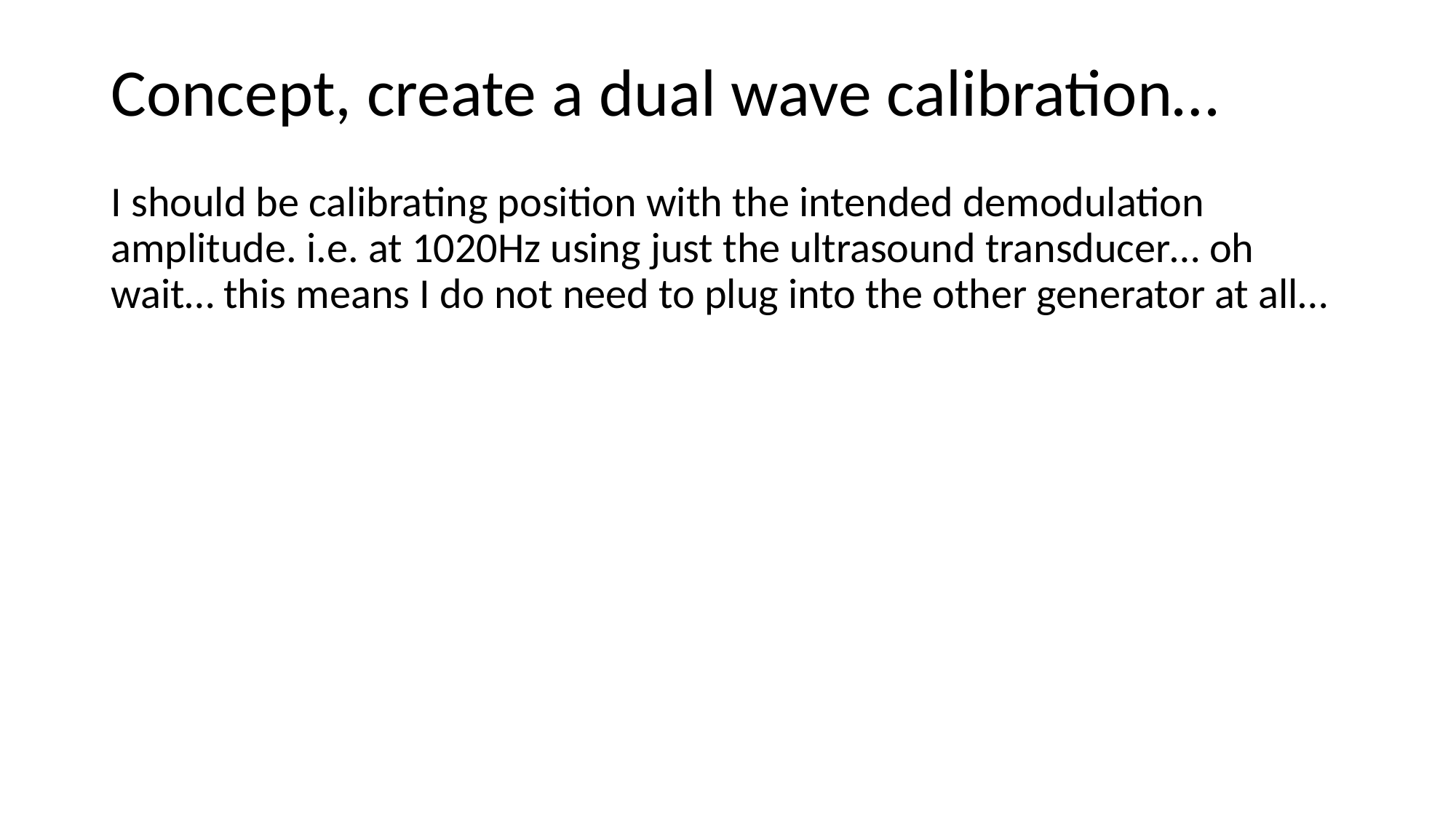

# Concept, create a dual wave calibration…
I should be calibrating position with the intended demodulation amplitude. i.e. at 1020Hz using just the ultrasound transducer… oh wait… this means I do not need to plug into the other generator at all…